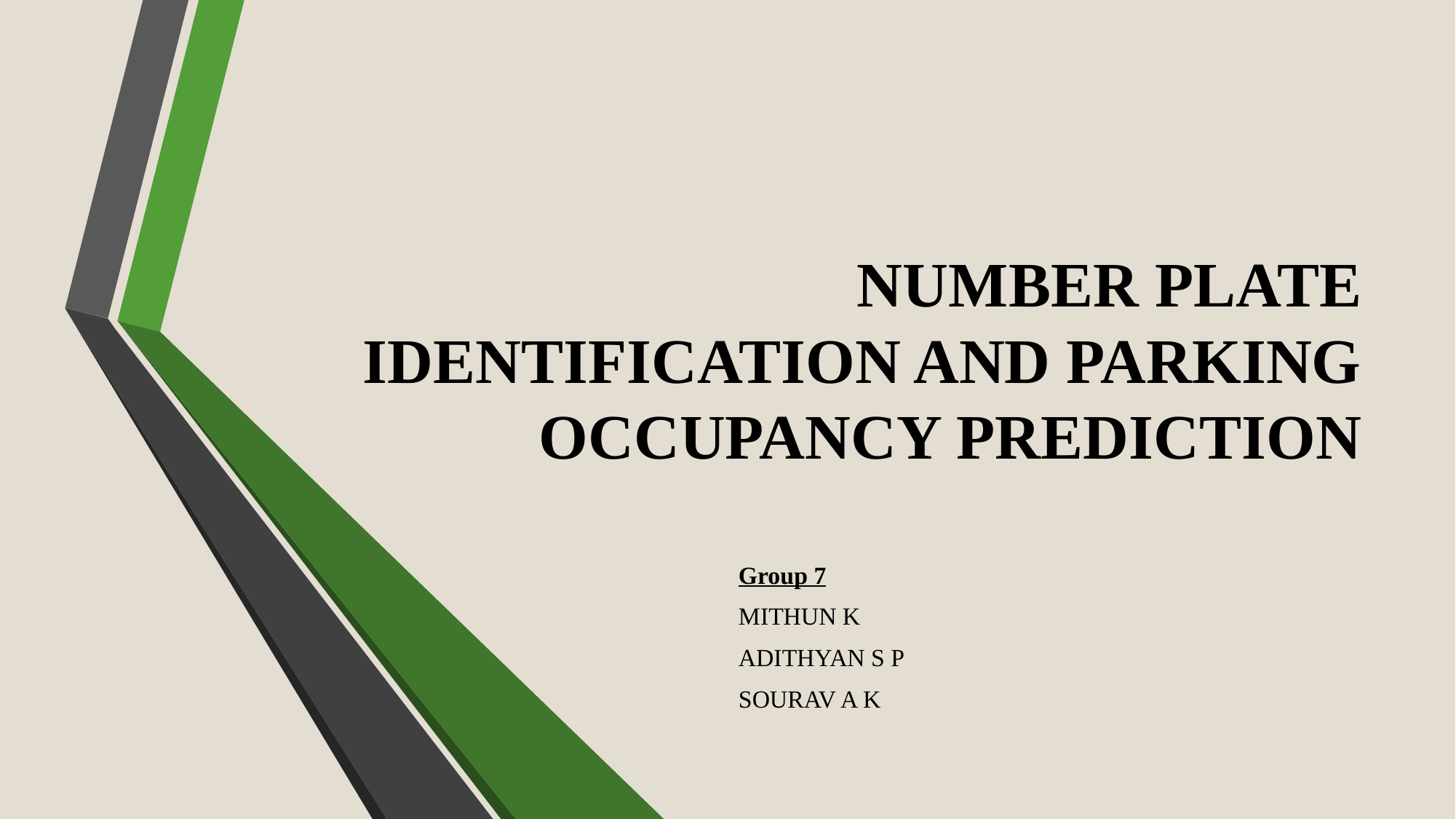

# NUMBER PLATE IDENTIFICATION AND PARKING OCCUPANCY PREDICTION
Group 7
MITHUN K
ADITHYAN S P
SOURAV A K